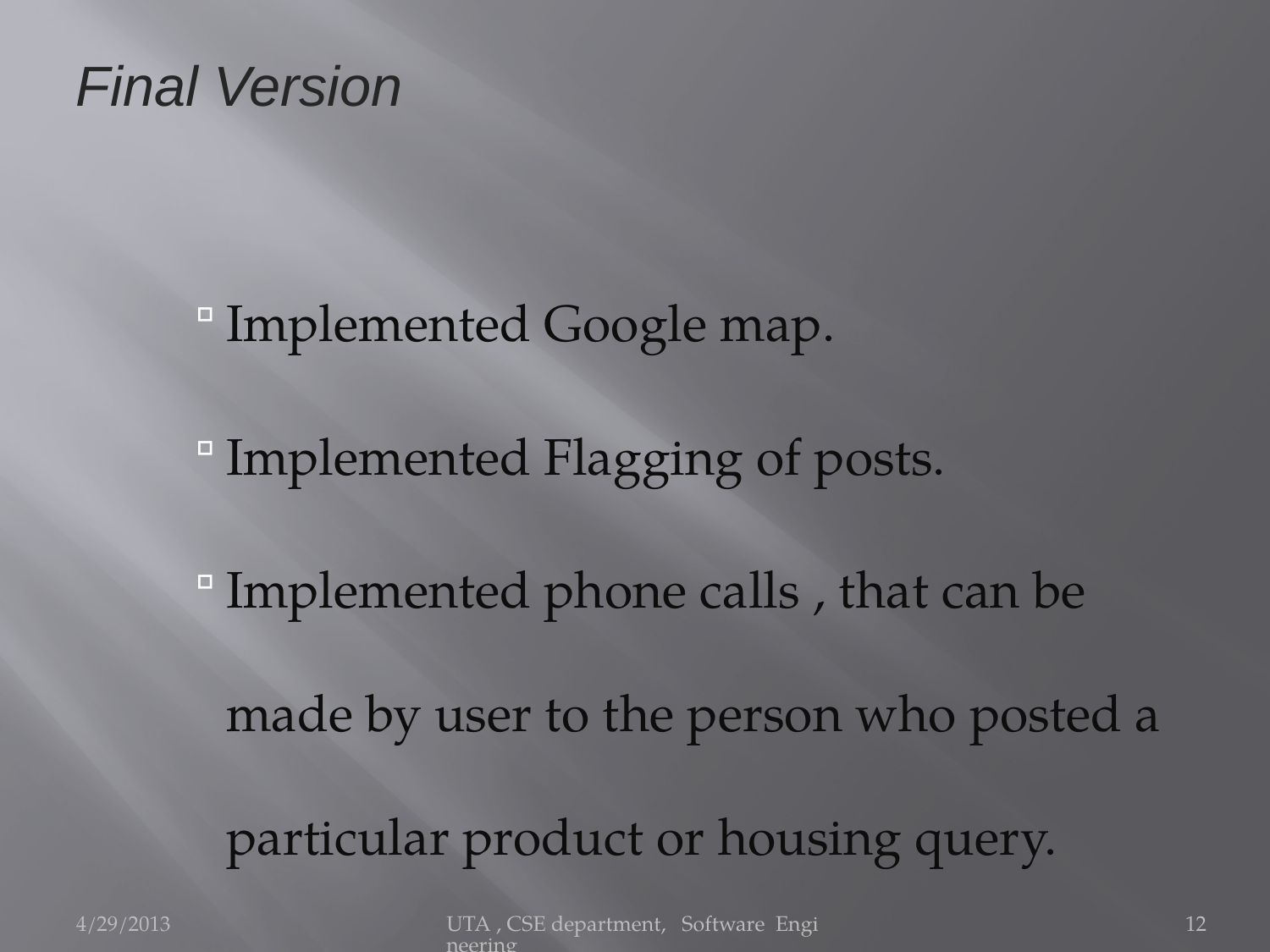

# Final Version
Implemented Google map.
Implemented Flagging of posts.
Implemented phone calls , that can be made by user to the person who posted a particular product or housing query.

4/29/2013
UTA , CSE department,   Software  Engineering
12